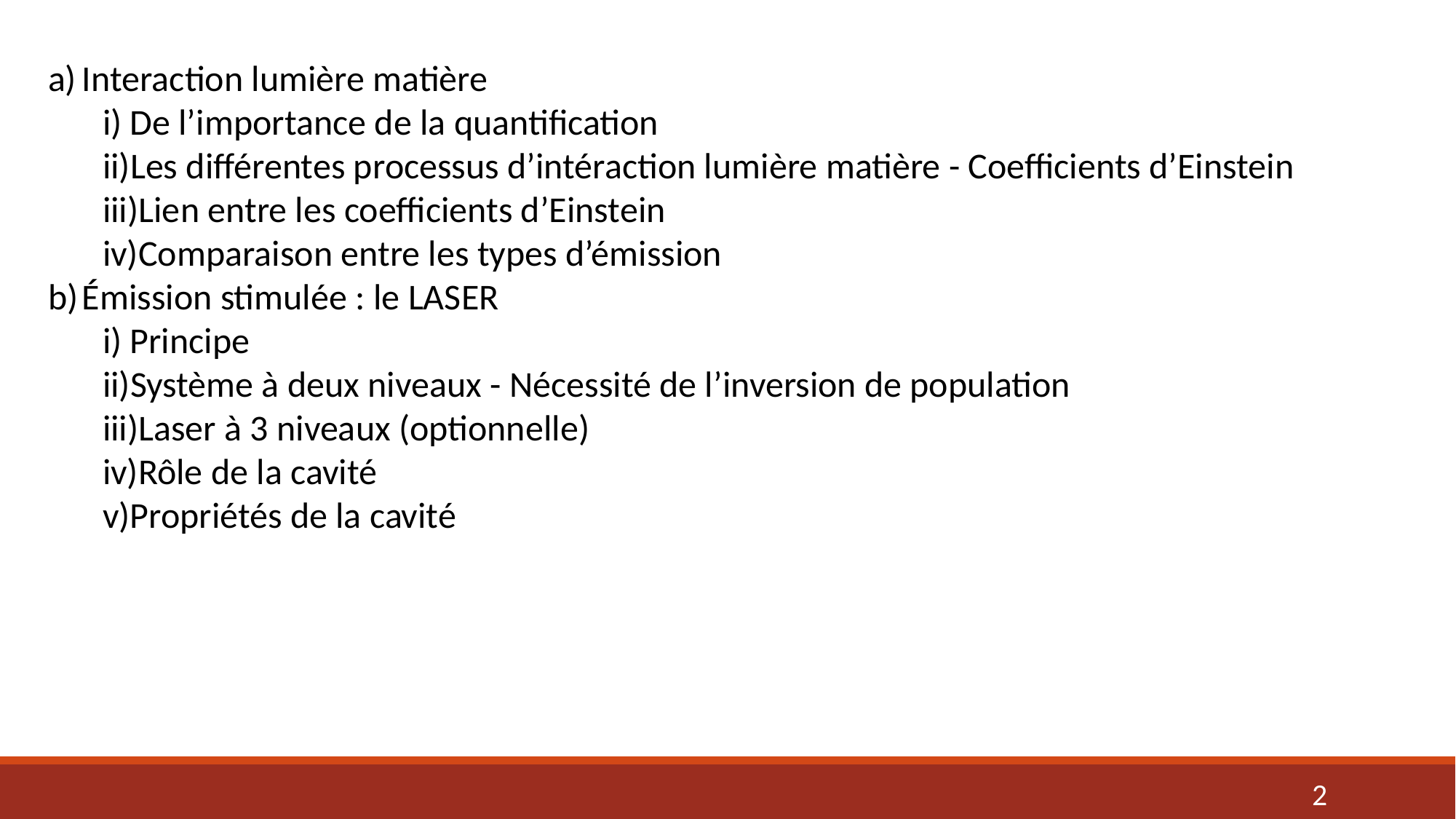

Interaction lumière matière
De l’importance de la quantification
Les différentes processus d’intéraction lumière matière - Coefficients d’Einstein
Lien entre les coefficients d’Einstein
Comparaison entre les types d’émission
Émission stimulée : le LASER
Principe
Système à deux niveaux - Nécessité de l’inversion de population
Laser à 3 niveaux (optionnelle)
Rôle de la cavité
Propriétés de la cavité

2